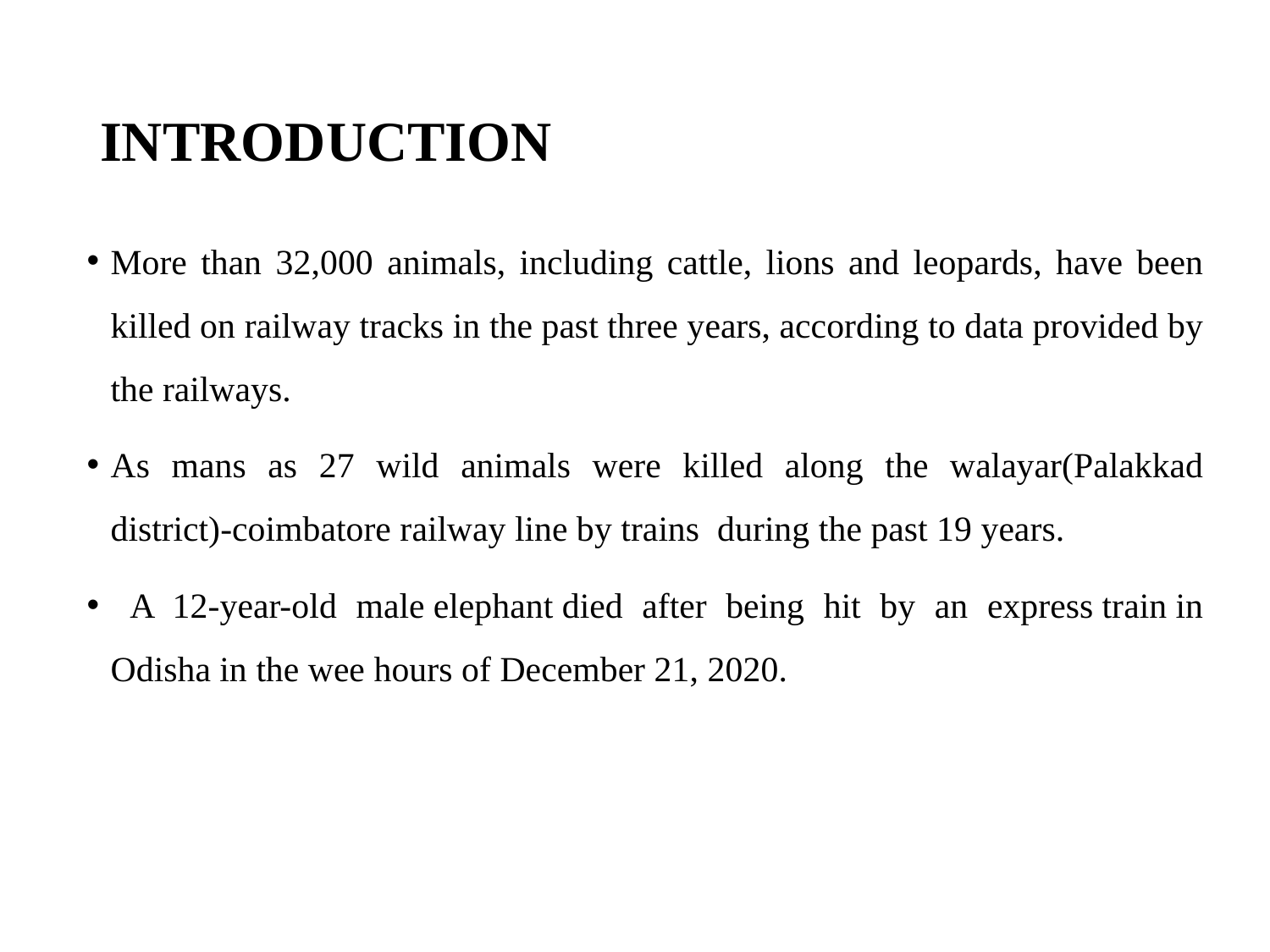

# INTRODUCTION
More than 32,000 animals, including cattle, lions and leopards, have been killed on railway tracks in the past three years, according to data provided by the railways.
As mans as 27 wild animals were killed along the walayar(Palakkad district)-coimbatore railway line by trains  during the past 19 years.
 A 12-year-old male elephant died after being hit by an express train in Odisha in the wee hours of December 21, 2020.